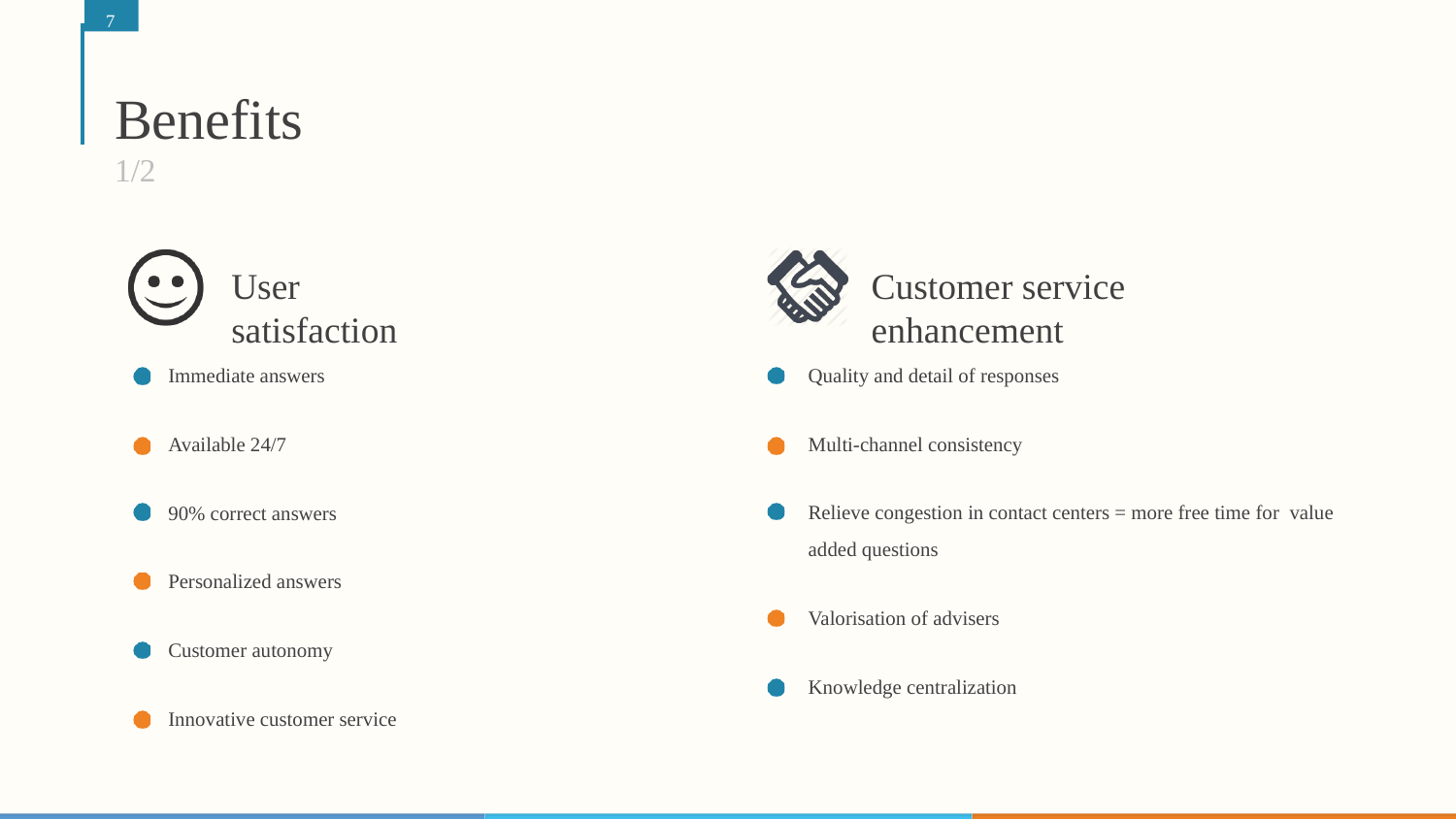

7

# Benefits 1/2

User satisfaction
Customer service enhancement
Immediate answers
Quality and detail of responses

Available 24/7
Multi-channel consistency

Relieve congestion in contact centers = more free time for  value added questions
90% correct answers

Personalized answers

Valorisation of advisers

Customer autonomy

Knowledge centralization

Innovative customer service